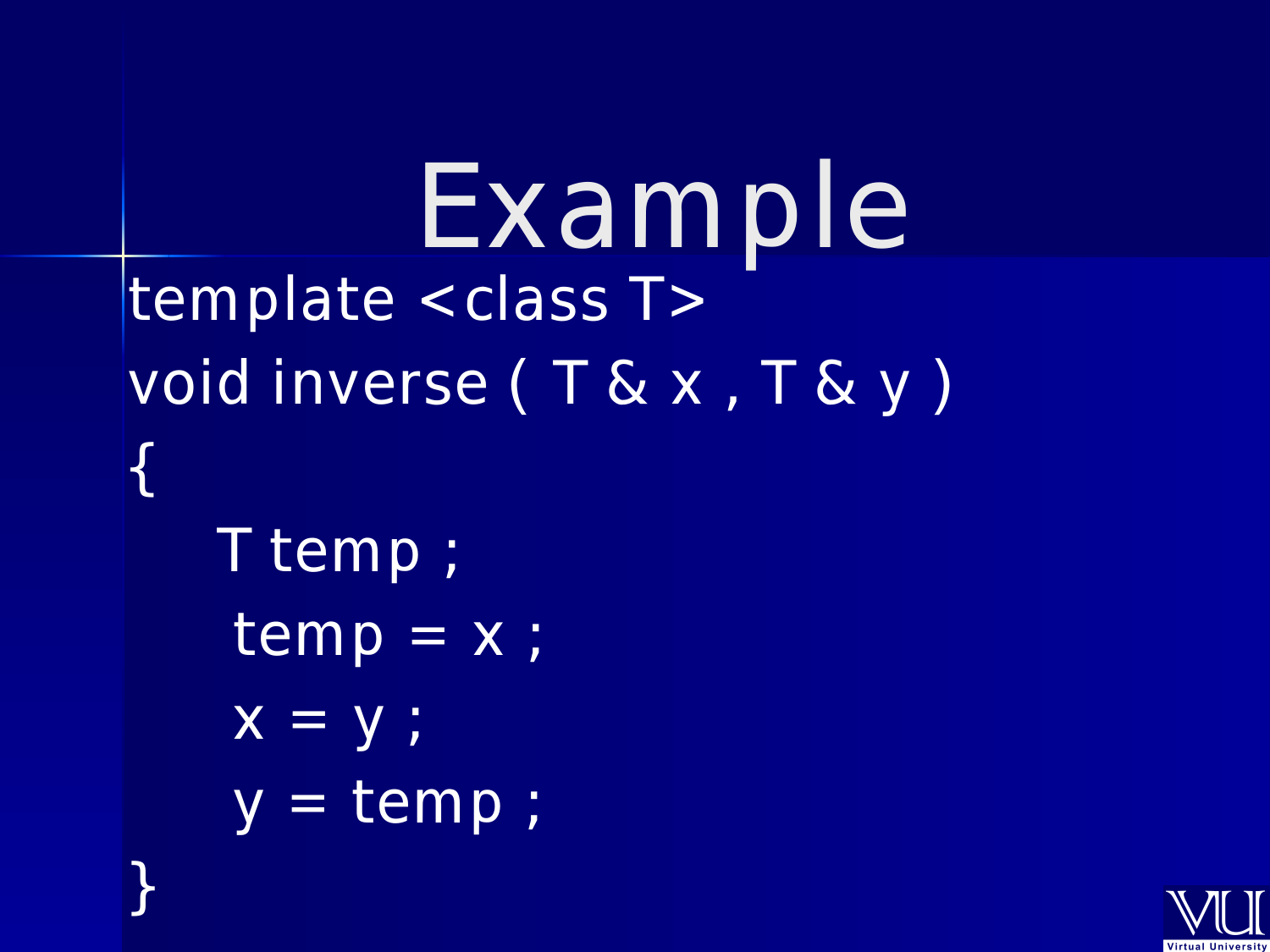

# Example
template <class T>
void inverse ( T & x , T & y )
{
     T temp ;
      temp = x ;
      x = y ;
      y = temp ;
}